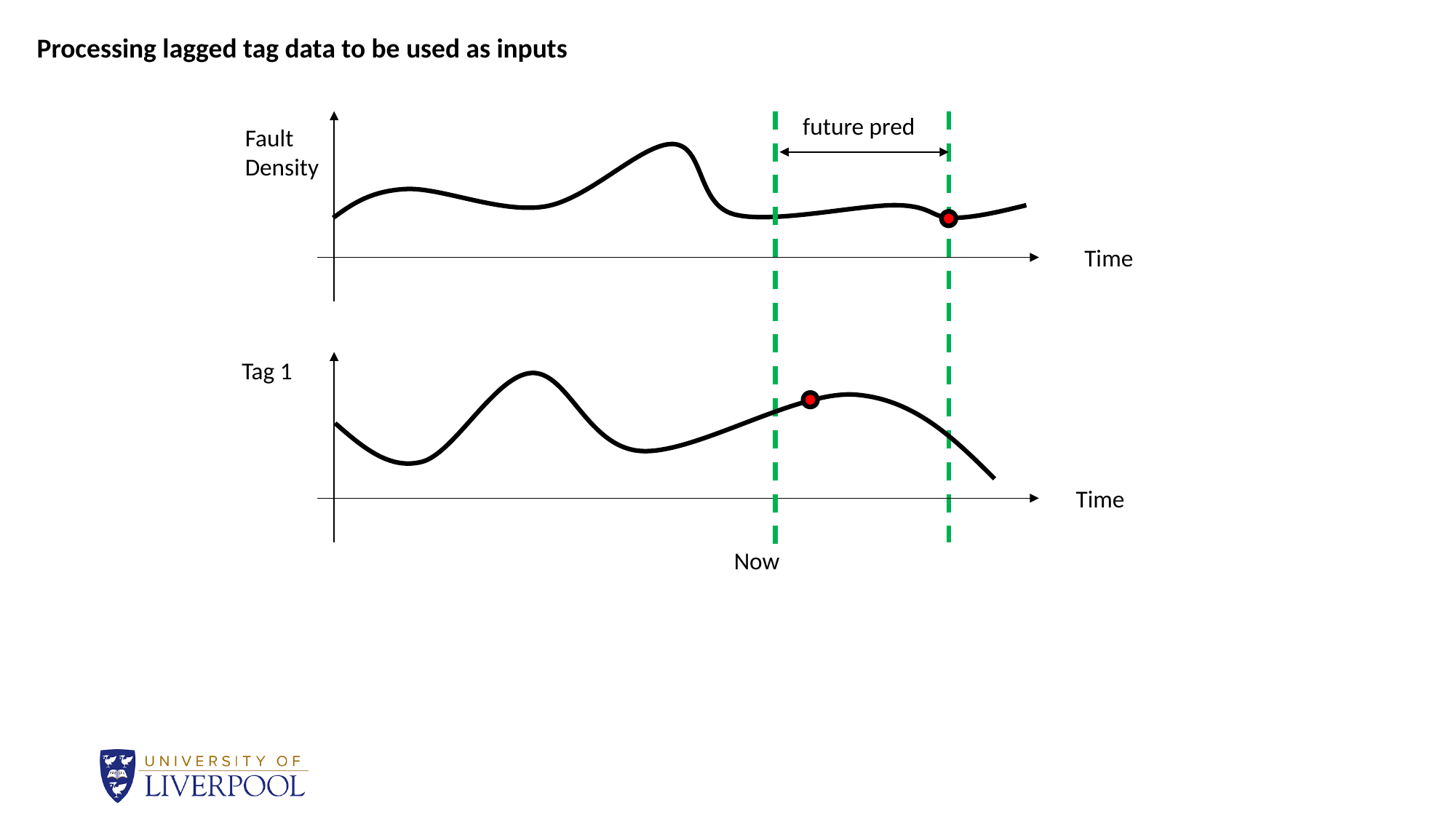

Processing lagged tag data to be used as inputs
future pred
Fault
Density

Time
Tag 1

Time
Now